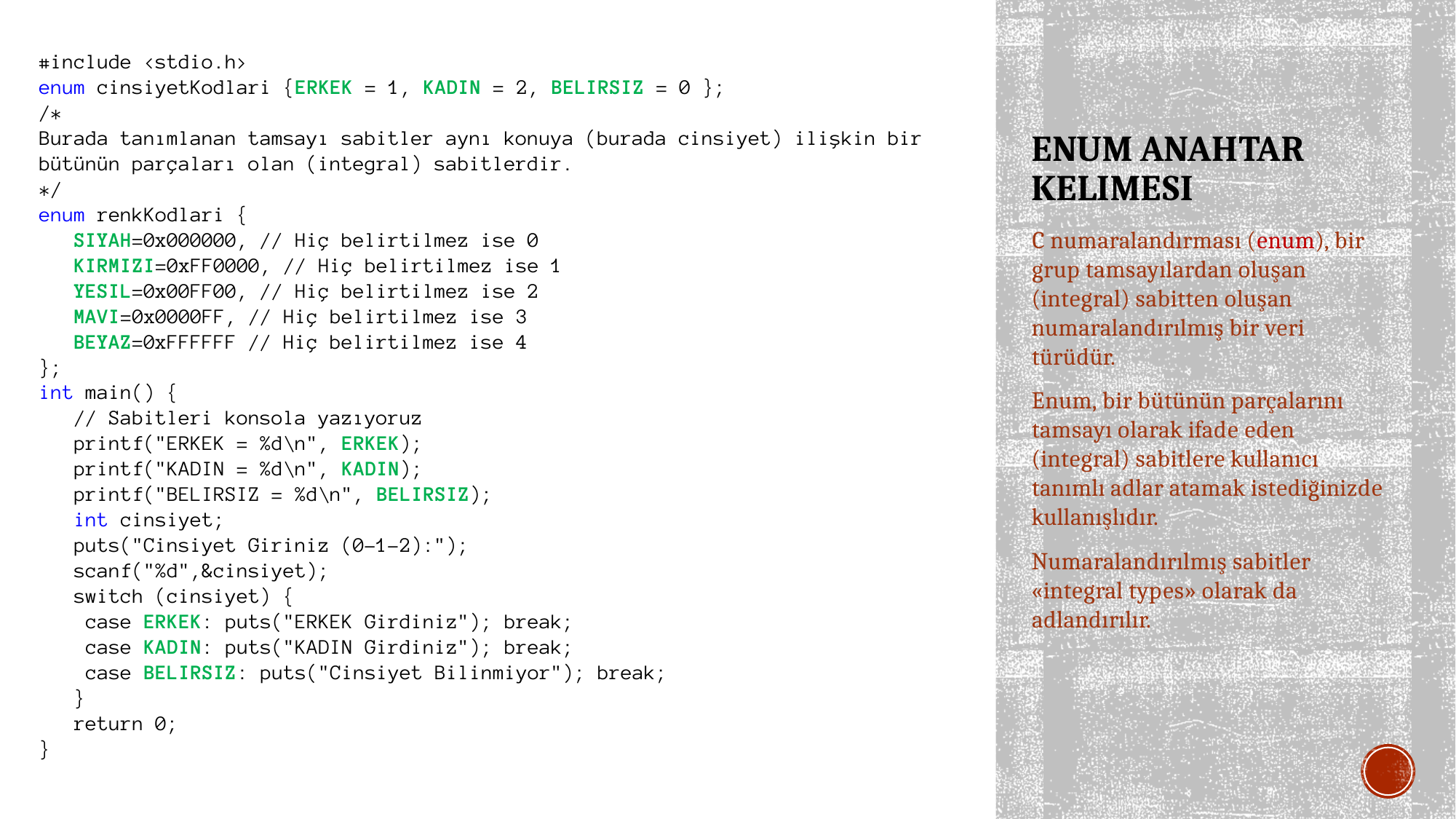

#include <stdio.h>
enum cinsiyetKodlari {ERKEK = 1, KADIN = 2, BELIRSIZ = 0 };
/*
Burada tanımlanan tamsayı sabitler aynı konuya (burada cinsiyet) ilişkin bir bütünün parçaları olan (integral) sabitlerdir.
*/
enum renkKodlari {
   SIYAH=0x000000, // Hiç belirtilmez ise 0
   KIRMIZI=0xFF0000, // Hiç belirtilmez ise 1
   YESIL=0x00FF00, // Hiç belirtilmez ise 2
   MAVI=0x0000FF, // Hiç belirtilmez ise 3
   BEYAZ=0xFFFFFF // Hiç belirtilmez ise 4
};
int main() {
   // Sabitleri konsola yazıyoruz
   printf("ERKEK = %d\n", ERKEK);
   printf("KADIN = %d\n", KADIN);
   printf("BELIRSIZ = %d\n", BELIRSIZ);
   int cinsiyet;
   puts("Cinsiyet Giriniz (0-1-2):");
   scanf("%d",&cinsiyet);
   switch (cinsiyet) {
    case ERKEK: puts("ERKEK Girdiniz"); break;
    case KADIN: puts("KADIN Girdiniz"); break;
    case BELIRSIZ: puts("Cinsiyet Bilinmiyor"); break;
   }
   return 0;
}
# ENUM ANAHTAR KELIMESI
C numaralandırması (enum), bir grup tamsayılardan oluşan (integral) sabitten oluşan numaralandırılmış bir veri türüdür.
Enum, bir bütünün parçalarını tamsayı olarak ifade eden (integral) sabitlere kullanıcı tanımlı adlar atamak istediğinizde kullanışlıdır.
Numaralandırılmış sabitler «integral types» olarak da adlandırılır.